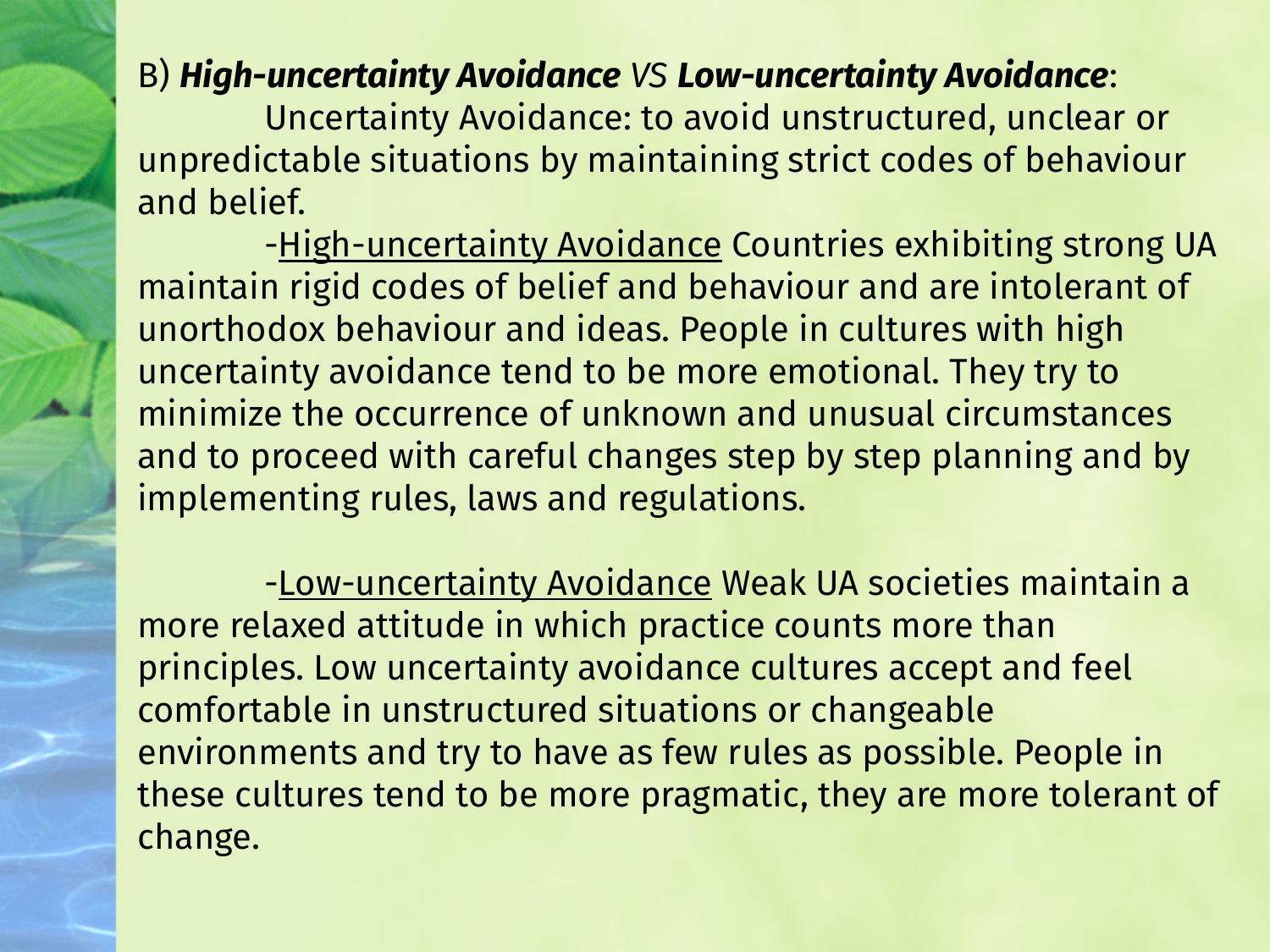

B) High-uncertainty Avoidance VS Low-uncertainty Avoidance:
	Uncertainty Avoidance: to avoid unstructured, unclear or unpredictable situations by maintaining strict codes of behaviour and belief.
	-High-uncertainty Avoidance Countries exhibiting strong UA maintain rigid codes of belief and behaviour and are intolerant of unorthodox behaviour and ideas. People in cultures with high uncertainty avoidance tend to be more emotional. They try to minimize the occurrence of unknown and unusual circumstances and to proceed with careful changes step by step planning and by implementing rules, laws and regulations.

	-Low-uncertainty Avoidance Weak UA societies maintain a more relaxed attitude in which practice counts more than principles. Low uncertainty avoidance cultures accept and feel comfortable in unstructured situations or changeable environments and try to have as few rules as possible. People in these cultures tend to be more pragmatic, they are more tolerant of change.